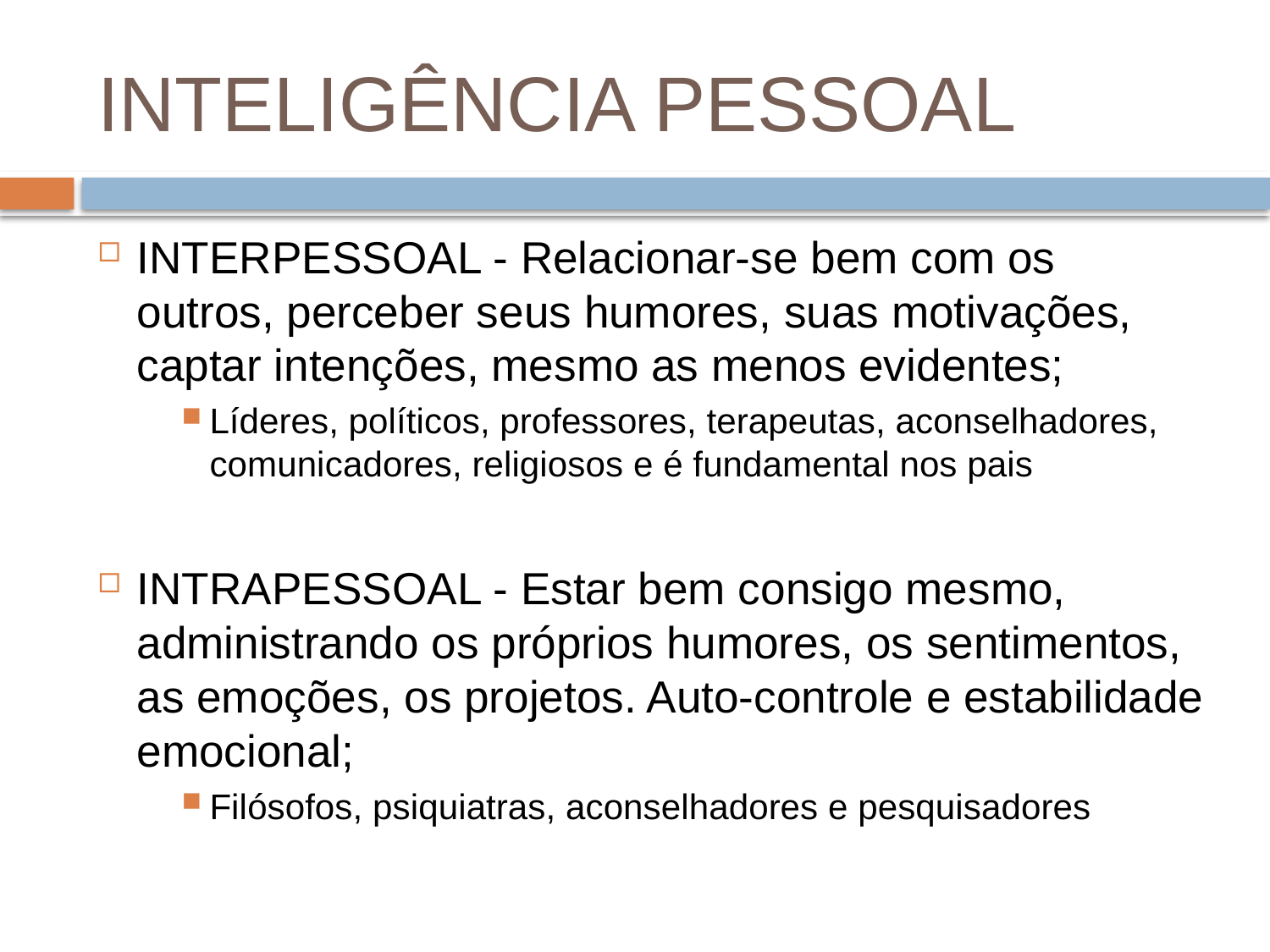

# INTELIGÊNCIA PESSOAL
INTERPESSOAL - Relacionar-se bem com os outros, perceber seus humores, suas motivações, captar intenções, mesmo as menos evidentes;
Líderes, políticos, professores, terapeutas, aconselhadores, comunicadores, religiosos e é fundamental nos pais

INTRAPESSOAL - Estar bem consigo mesmo, administrando os próprios humores, os sentimentos, as emoções, os projetos. Auto-controle e estabilidade emocional;
Filósofos, psiquiatras, aconselhadores e pesquisadores